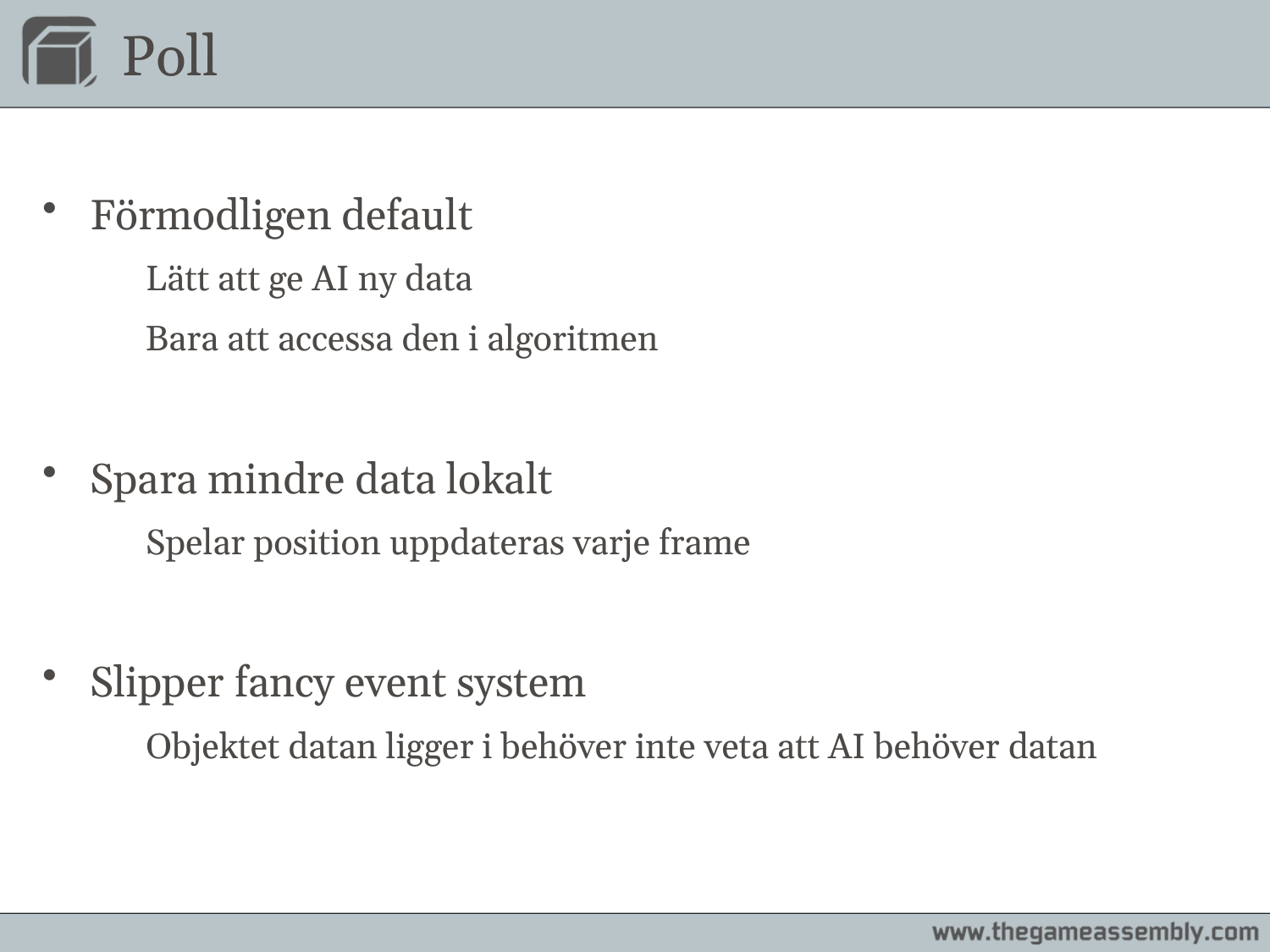

# Poll

Förmodligen default
	Lätt att ge AI ny data
	Bara att accessa den i algoritmen

Spara mindre data lokalt
	Spelar position uppdateras varje frame

Slipper fancy event system
	Objektet datan ligger i behöver inte veta att AI behöver datan